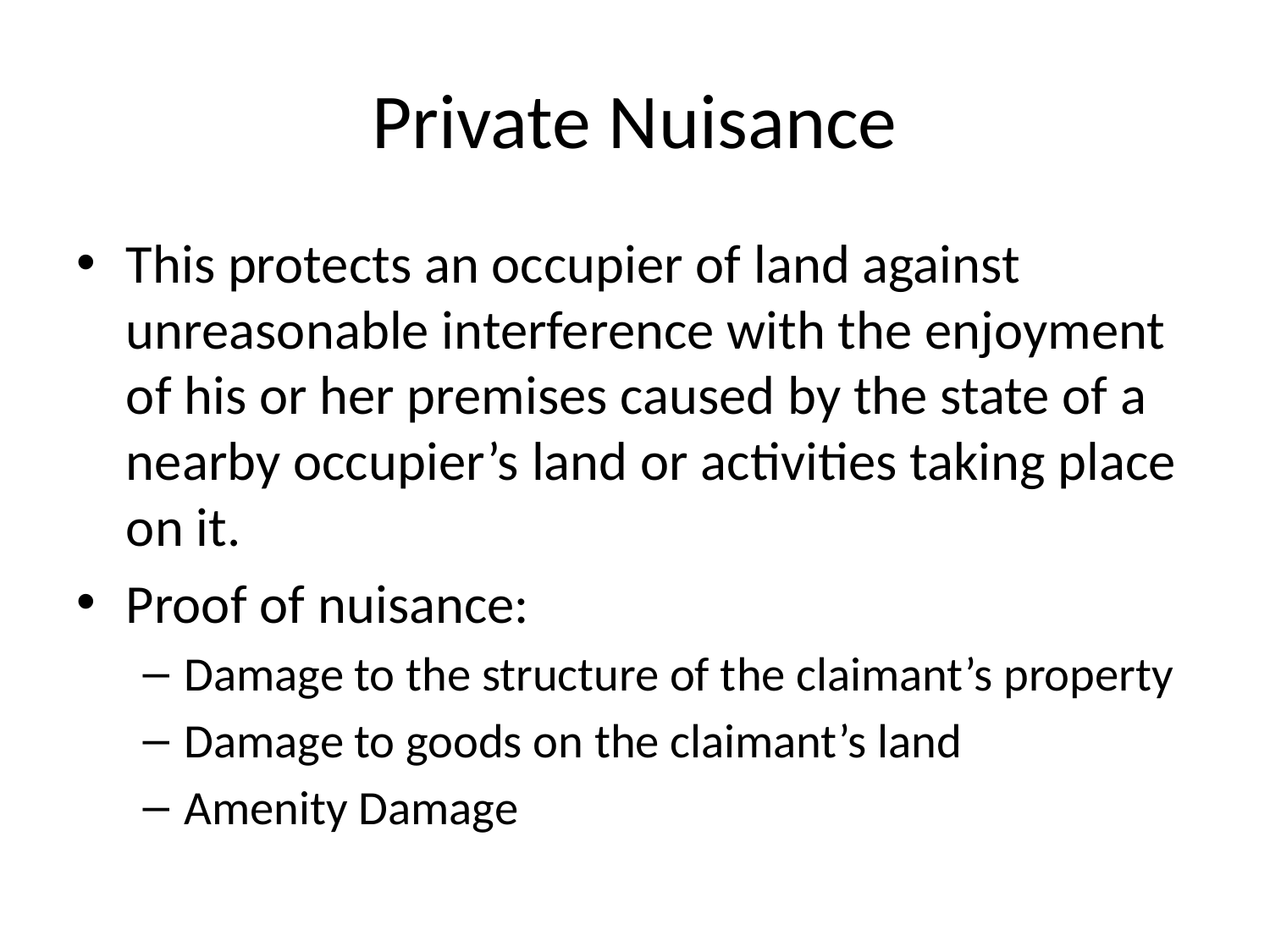

# Private Nuisance
This protects an occupier of land against unreasonable interference with the enjoyment of his or her premises caused by the state of a nearby occupier’s land or activities taking place on it.
Proof of nuisance:
Damage to the structure of the claimant’s property
Damage to goods on the claimant’s land
Amenity Damage